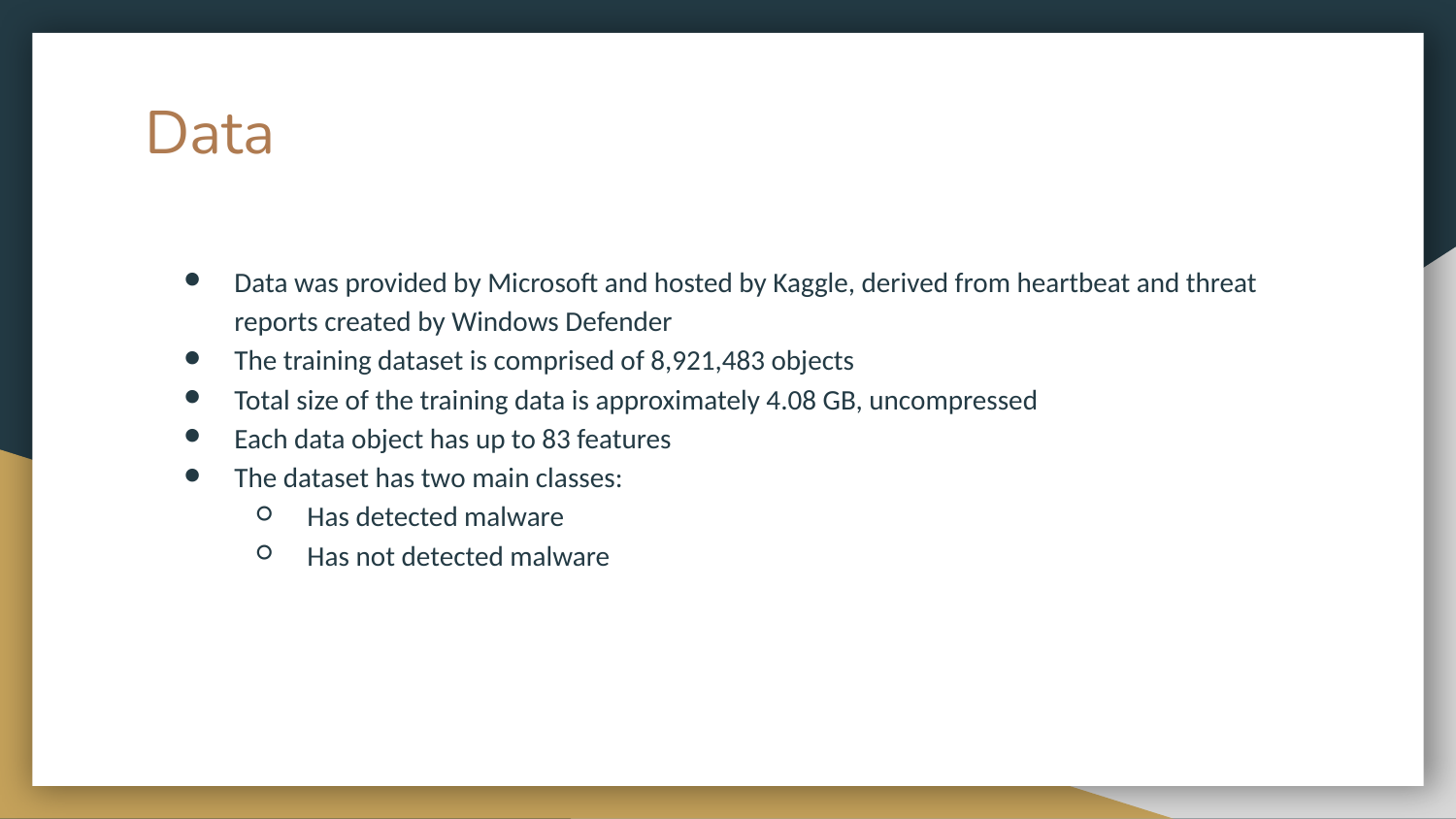

# Data
Data was provided by Microsoft and hosted by Kaggle, derived from heartbeat and threat reports created by Windows Defender
The training dataset is comprised of 8,921,483 objects
Total size of the training data is approximately 4.08 GB, uncompressed
Each data object has up to 83 features
The dataset has two main classes:
Has detected malware
Has not detected malware